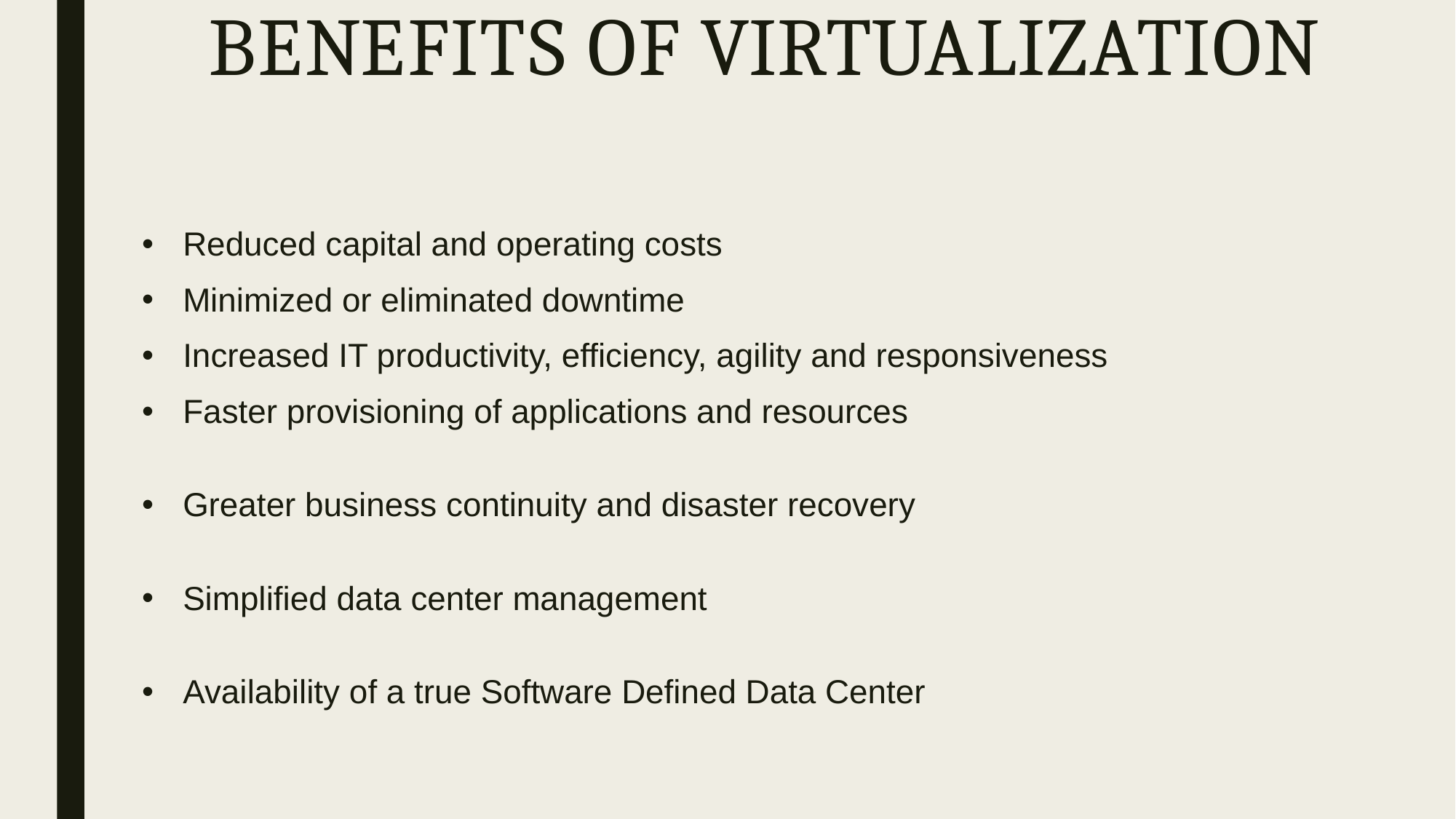

# BENEFITS OF VIRTUALIZATION
Reduced capital and operating costs
Minimized or eliminated downtime
Increased IT productivity, efficiency, agility and responsiveness
Faster provisioning of applications and resources
Greater business continuity and disaster recovery
Simplified data center management
Availability of a true Software Defined Data Center